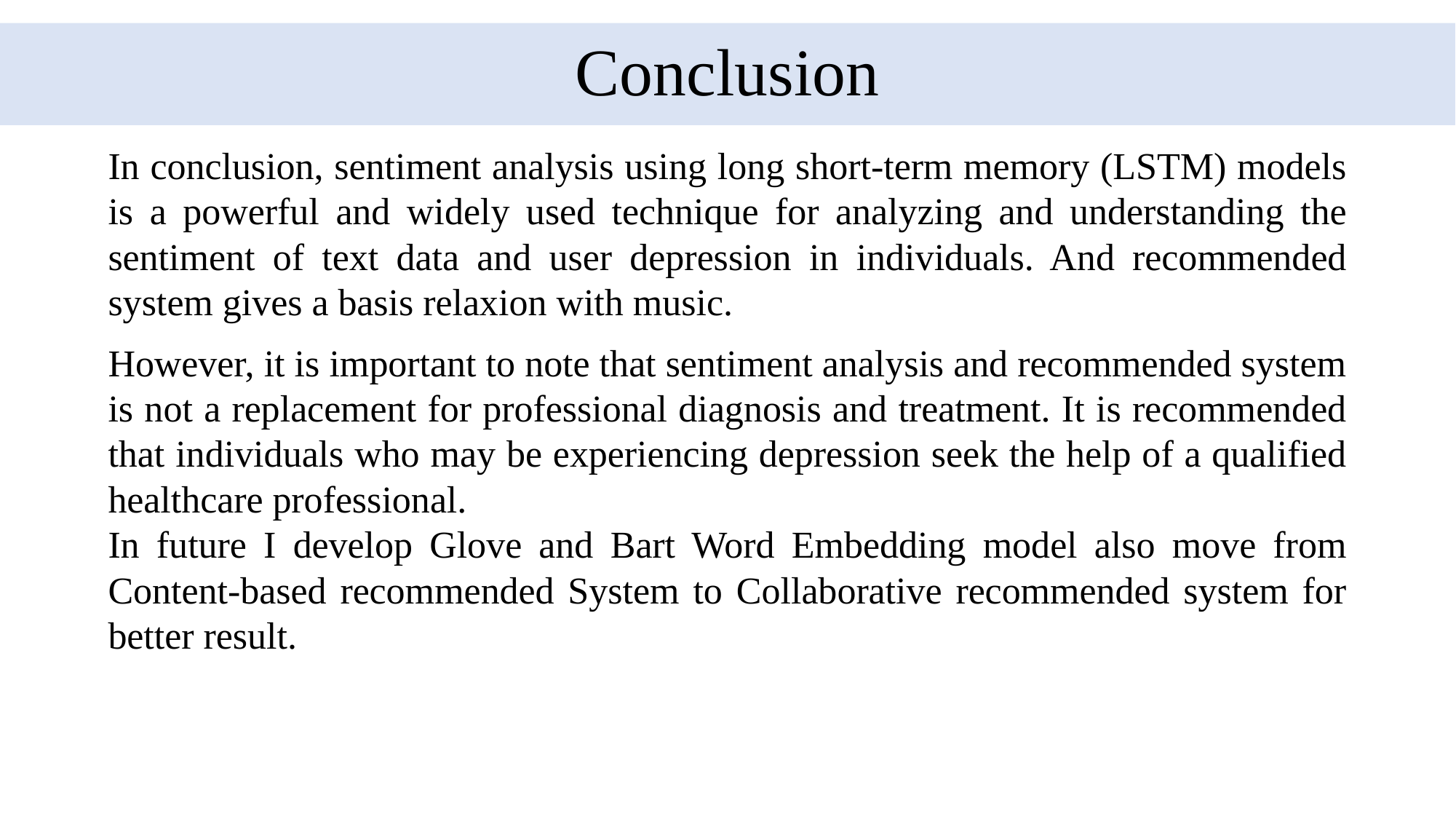

# Conclusion
In conclusion, sentiment analysis using long short-term memory (LSTM) models is a powerful and widely used technique for analyzing and understanding the sentiment of text data and user depression in individuals. And recommended system gives a basis relaxion with music.
However, it is important to note that sentiment analysis and recommended system is not a replacement for professional diagnosis and treatment. It is recommended that individuals who may be experiencing depression seek the help of a qualified healthcare professional.
In future I develop Glove and Bart Word Embedding model also move from Content-based recommended System to Collaborative recommended system for better result.